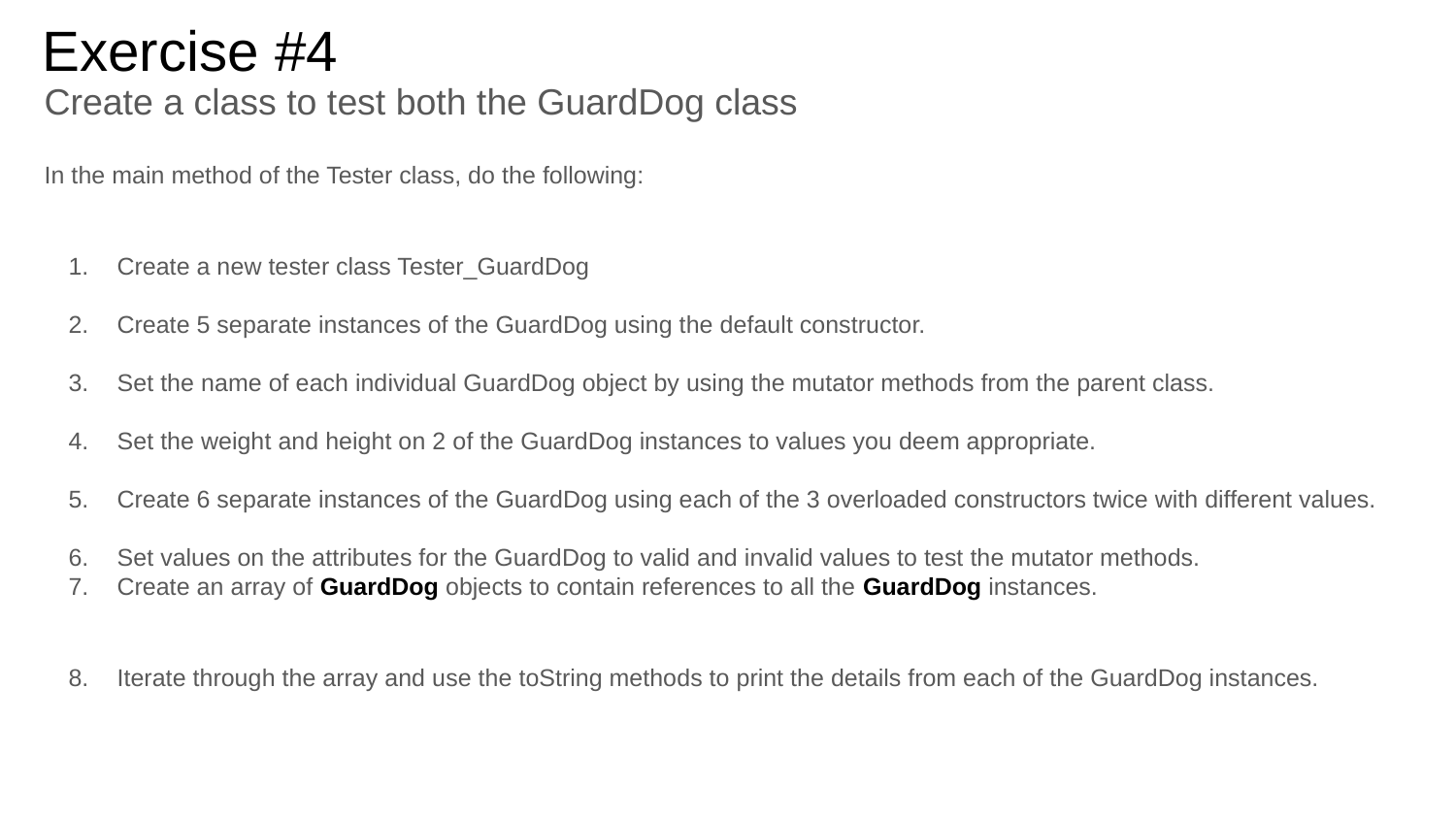

# Exercise #4
Create a class to test both the GuardDog class

In the main method of the Tester class, do the following:

Create a new tester class Tester_GuardDog
Create 5 separate instances of the GuardDog using the default constructor.
Set the name of each individual GuardDog object by using the mutator methods from the parent class.
Set the weight and height on 2 of the GuardDog instances to values you deem appropriate.
Create 6 separate instances of the GuardDog using each of the 3 overloaded constructors twice with different values.
Set values on the attributes for the GuardDog to valid and invalid values to test the mutator methods.
Create an array of GuardDog objects to contain references to all the GuardDog instances.

Iterate through the array and use the toString methods to print the details from each of the GuardDog instances.